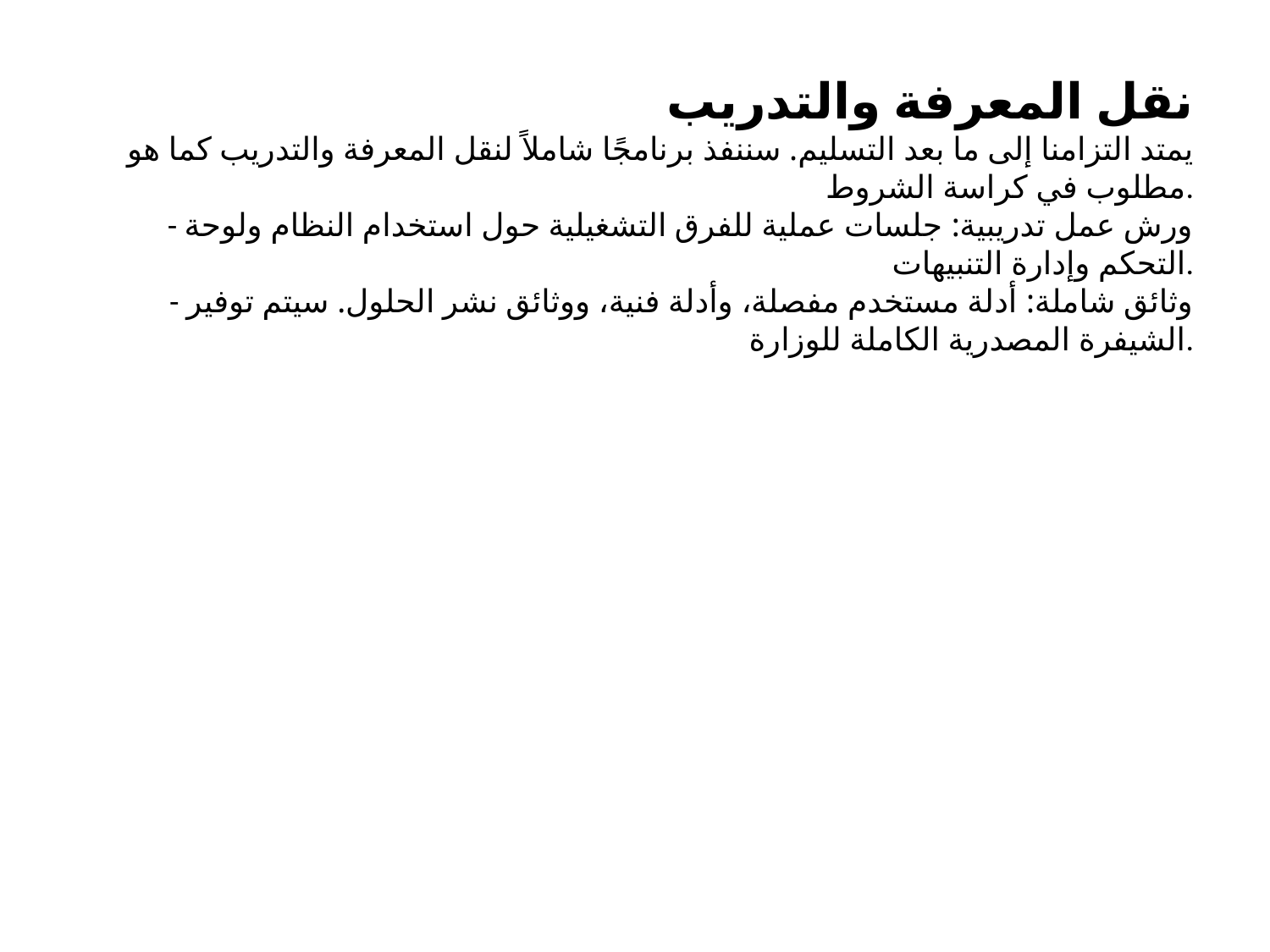

نقل المعرفة والتدريب
يمتد التزامنا إلى ما بعد التسليم. سننفذ برنامجًا شاملاً لنقل المعرفة والتدريب كما هو مطلوب في كراسة الشروط.
- ورش عمل تدريبية: جلسات عملية للفرق التشغيلية حول استخدام النظام ولوحة التحكم وإدارة التنبيهات.
- وثائق شاملة: أدلة مستخدم مفصلة، وأدلة فنية، ووثائق نشر الحلول. سيتم توفير الشيفرة المصدرية الكاملة للوزارة.